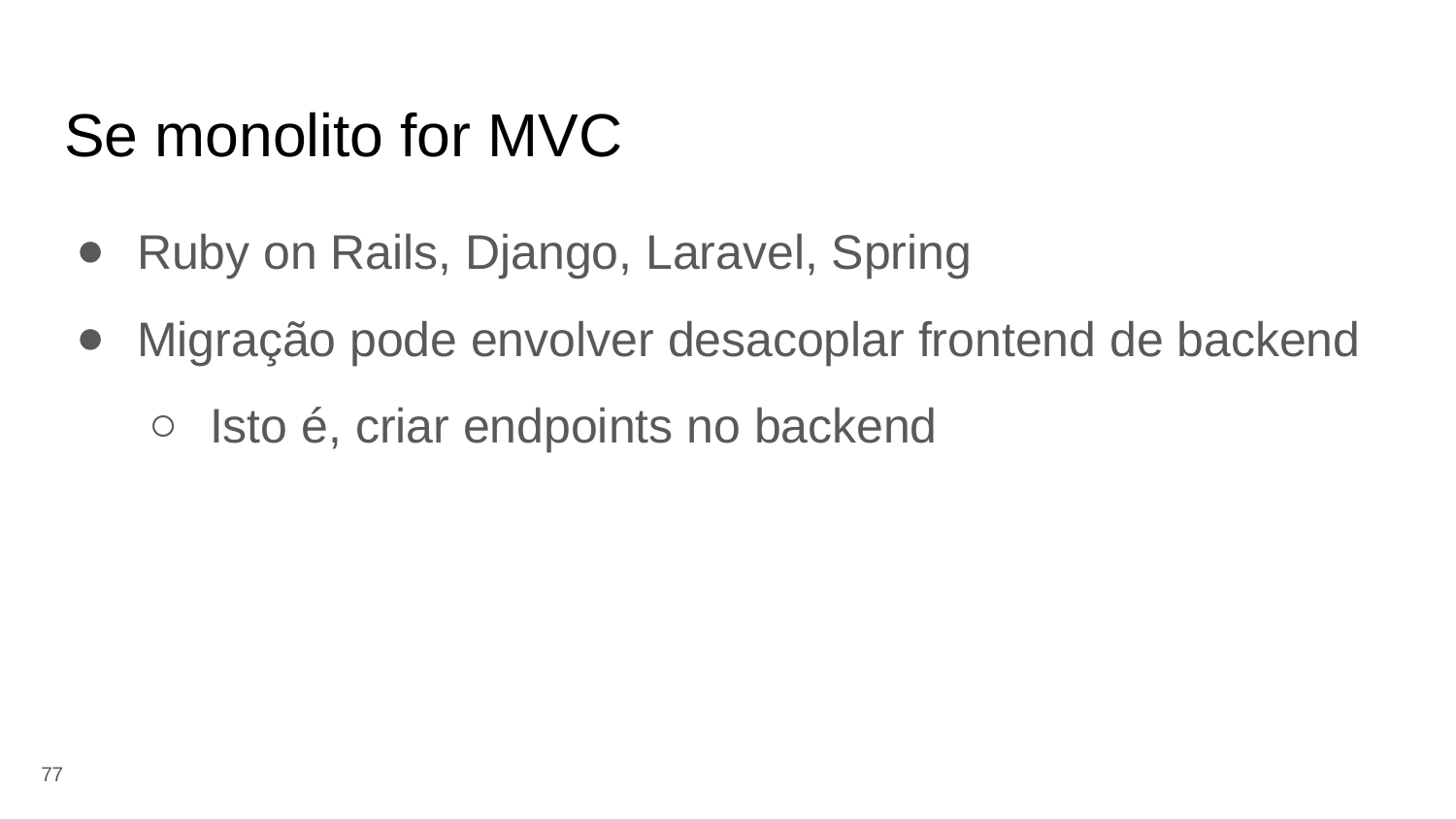

# Se monolito for MVC

Ruby on Rails, Django, Laravel, Spring
Migração pode envolver desacoplar frontend de backend
Isto é, criar endpoints no backend

77